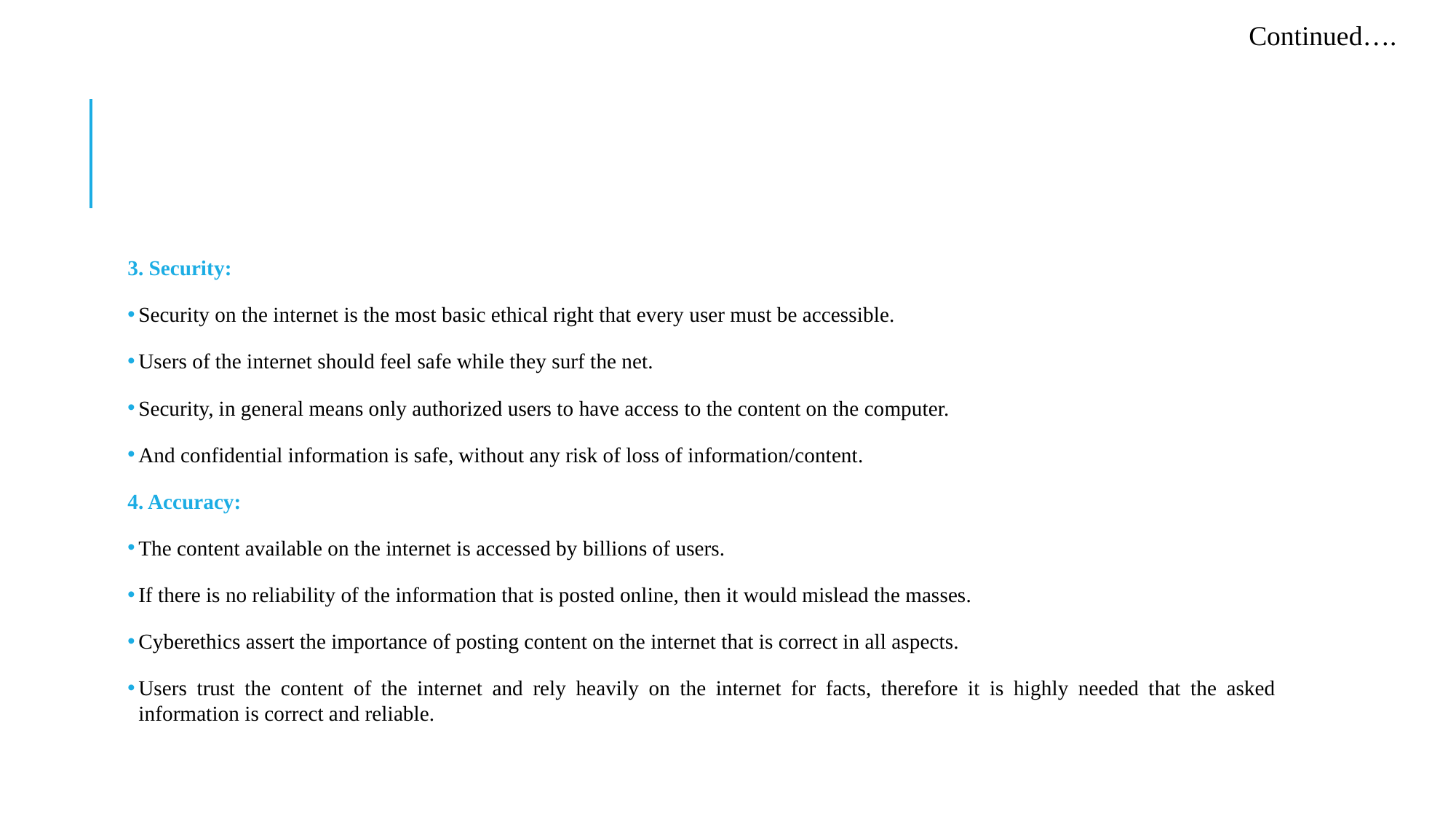

Continued….
3. Security:
Security on the internet is the most basic ethical right that every user must be accessible.
Users of the internet should feel safe while they surf the net.
Security, in general means only authorized users to have access to the content on the computer.
And confidential information is safe, without any risk of loss of information/content.
4. Accuracy:
The content available on the internet is accessed by billions of users.
If there is no reliability of the information that is posted online, then it would mislead the masses.
Cyberethics assert the importance of posting content on the internet that is correct in all aspects.
Users trust the content of the internet and rely heavily on the internet for facts, therefore it is highly needed that the asked information is correct and reliable.